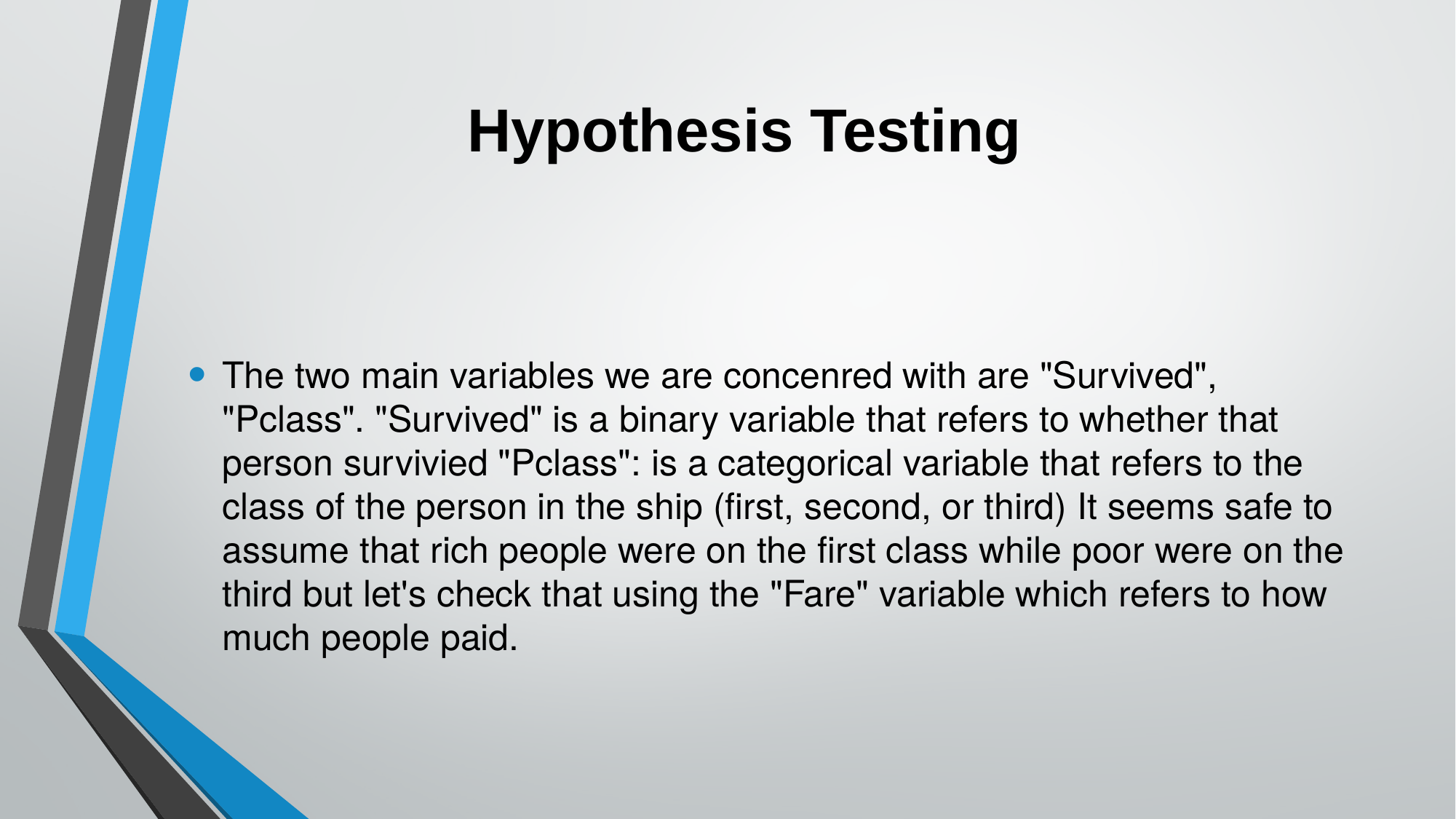

# Hypothesis Testing
The two main variables we are concenred with are "Survived", "Pclass". "Survived" is a binary variable that refers to whether that person survivied "Pclass": is a categorical variable that refers to the class of the person in the ship (first, second, or third) It seems safe to assume that rich people were on the first class while poor were on the third but let's check that using the "Fare" variable which refers to how much people paid.